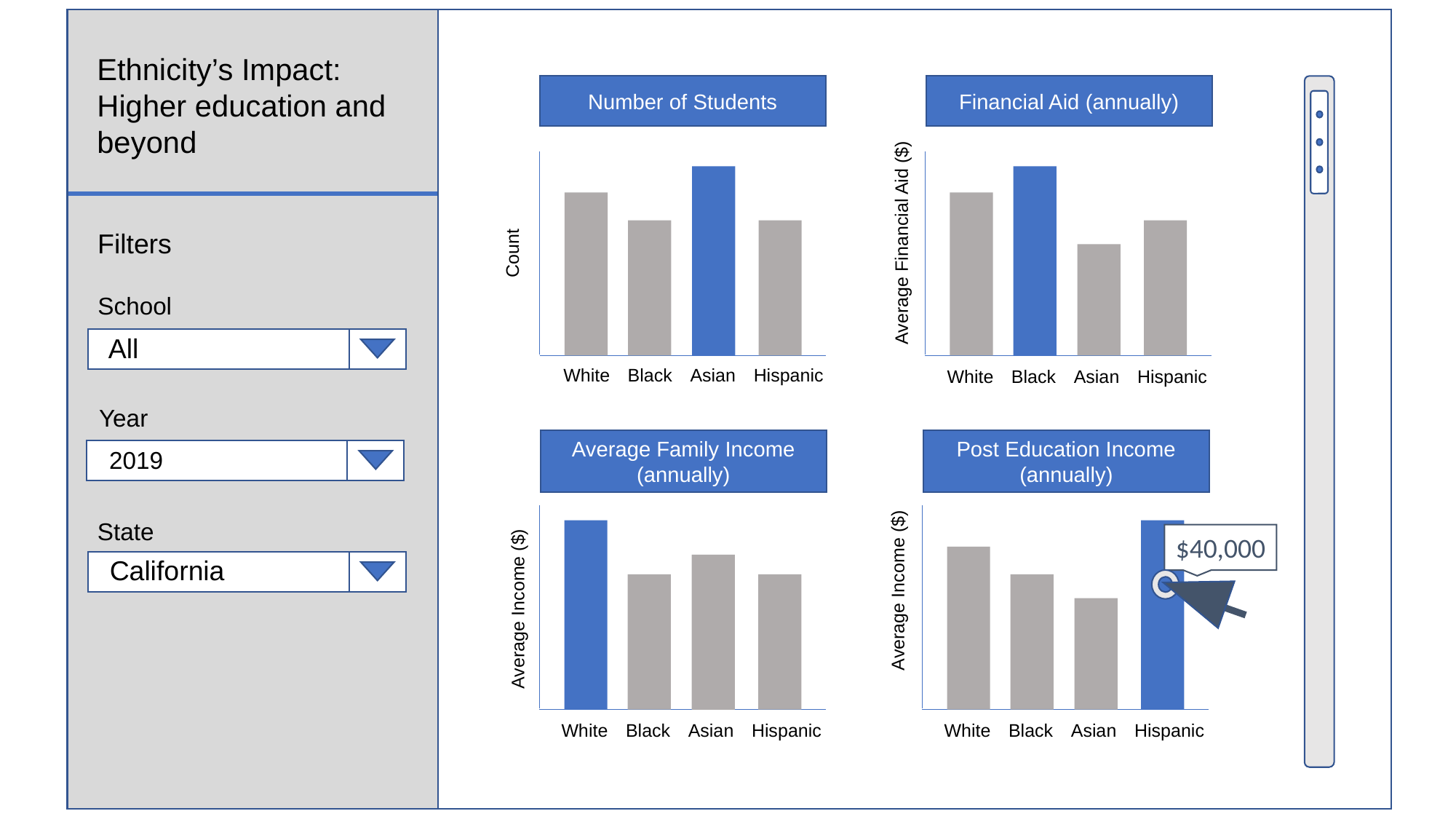

Ethnicity’s Impact:
Higher education and beyond
Number of Students
Financial Aid (annually)

Filters
Average Financial Aid ($)
Count

School
All

White
Black
Asian
Hispanic
White
Black
Asian
Hispanic
Year
Post Education Income (annually)
Average Family Income (annually)
2019

State

$40,000

California

Average Income ($)

Average Income ($)

White
Black
Asian
Hispanic
White
Black
Asian
Hispanic